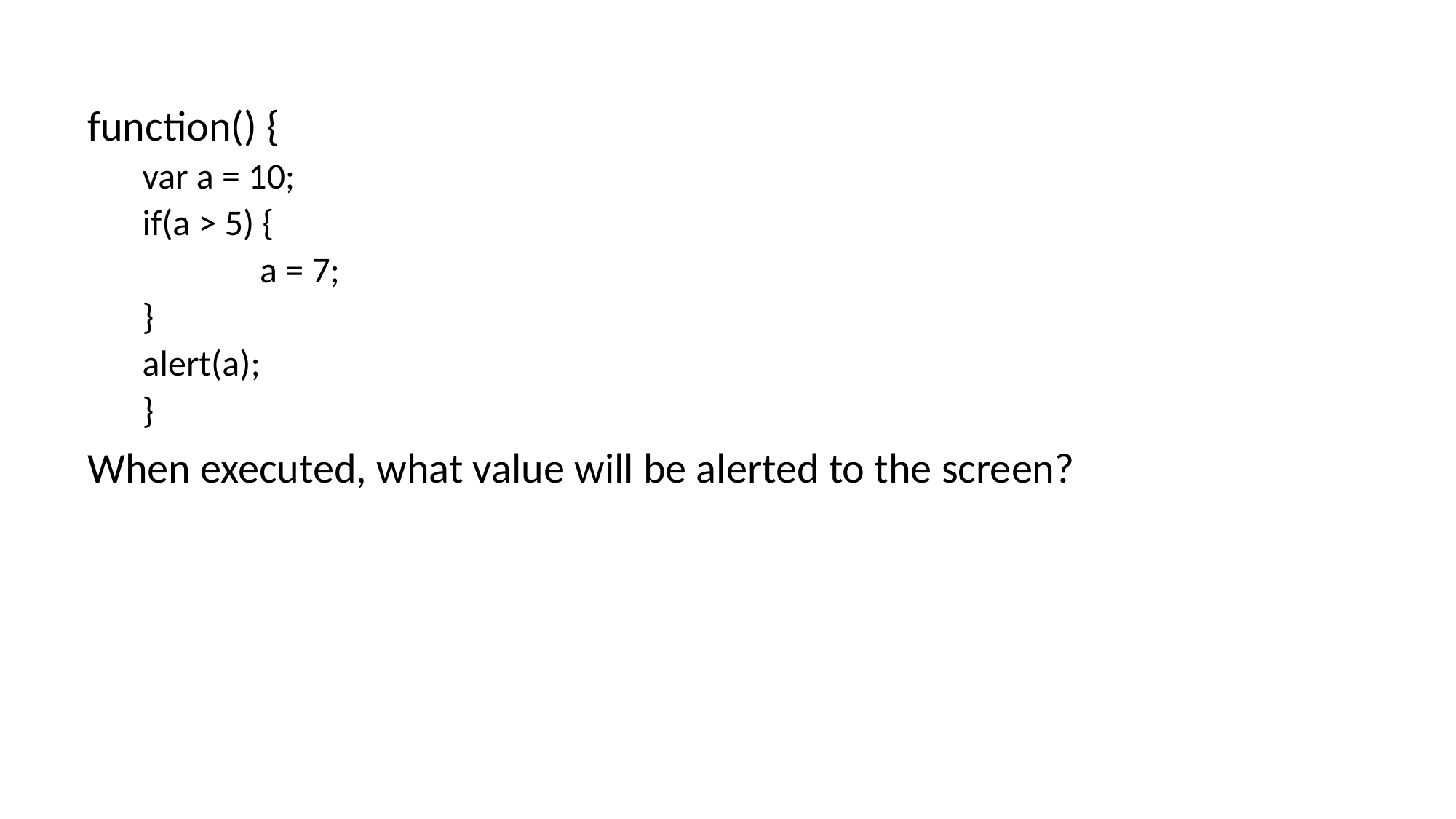

function() {
var a = 10;
if(a > 5) {
	 a = 7;
}
alert(a);
}
When executed, what value will be alerted to the screen?